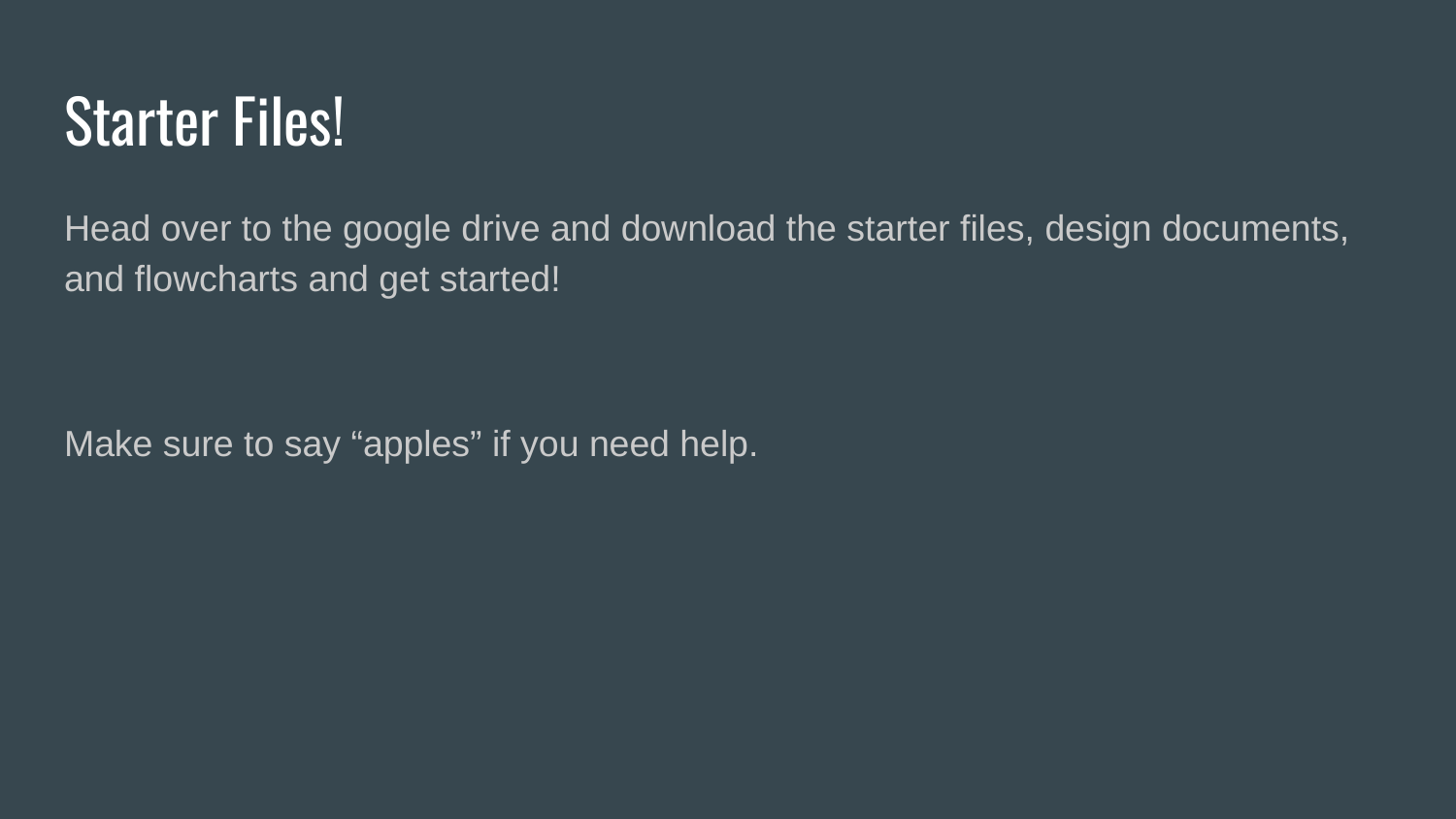

# Starter Files!
Head over to the google drive and download the starter files, design documents, and flowcharts and get started!

Make sure to say “apples” if you need help.